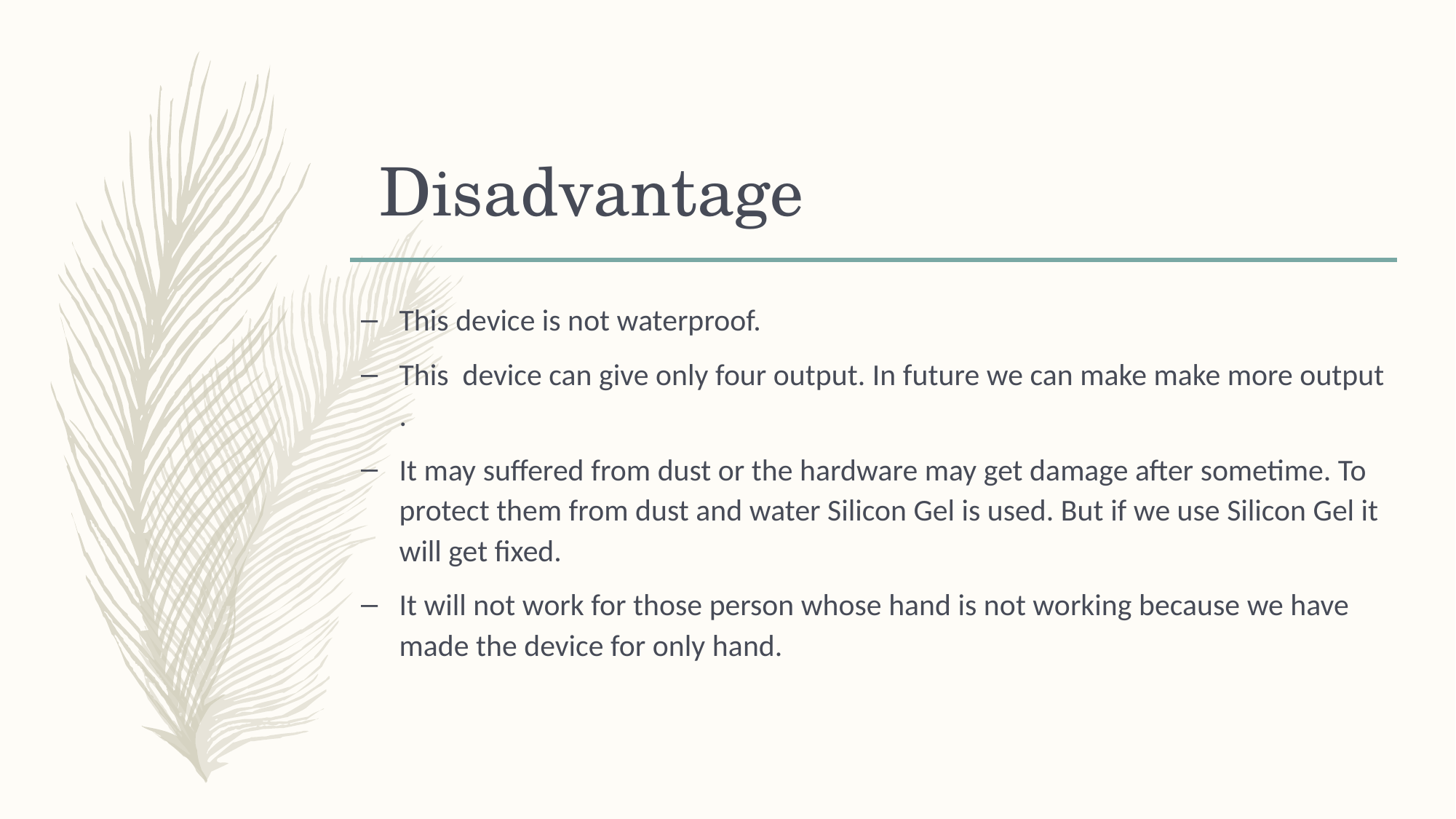

# Disadvantage
This device is not waterproof.
This  device can give only four output. In future we can make make more output .
It may suffered from dust or the hardware may get damage after sometime. To protect them from dust and water Silicon Gel is used. But if we use Silicon Gel it will get fixed.
It will not work for those person whose hand is not working because we have made the device for only hand.